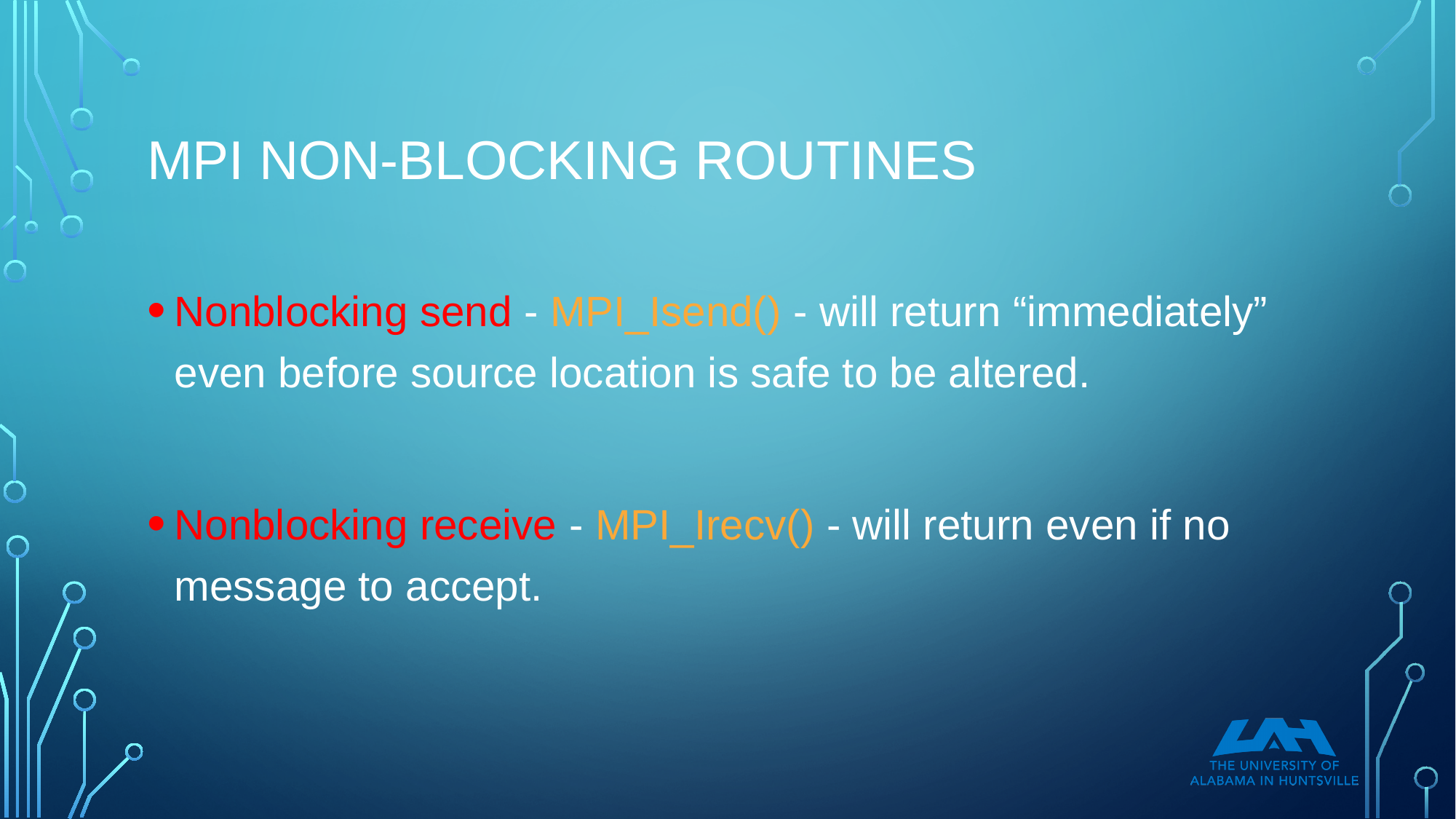

# MPI Non-blocking Routines
Nonblocking send - MPI_Isend() - will return “immediately” even before source location is safe to be altered.

Nonblocking receive - MPI_Irecv() - will return even if no message to accept.